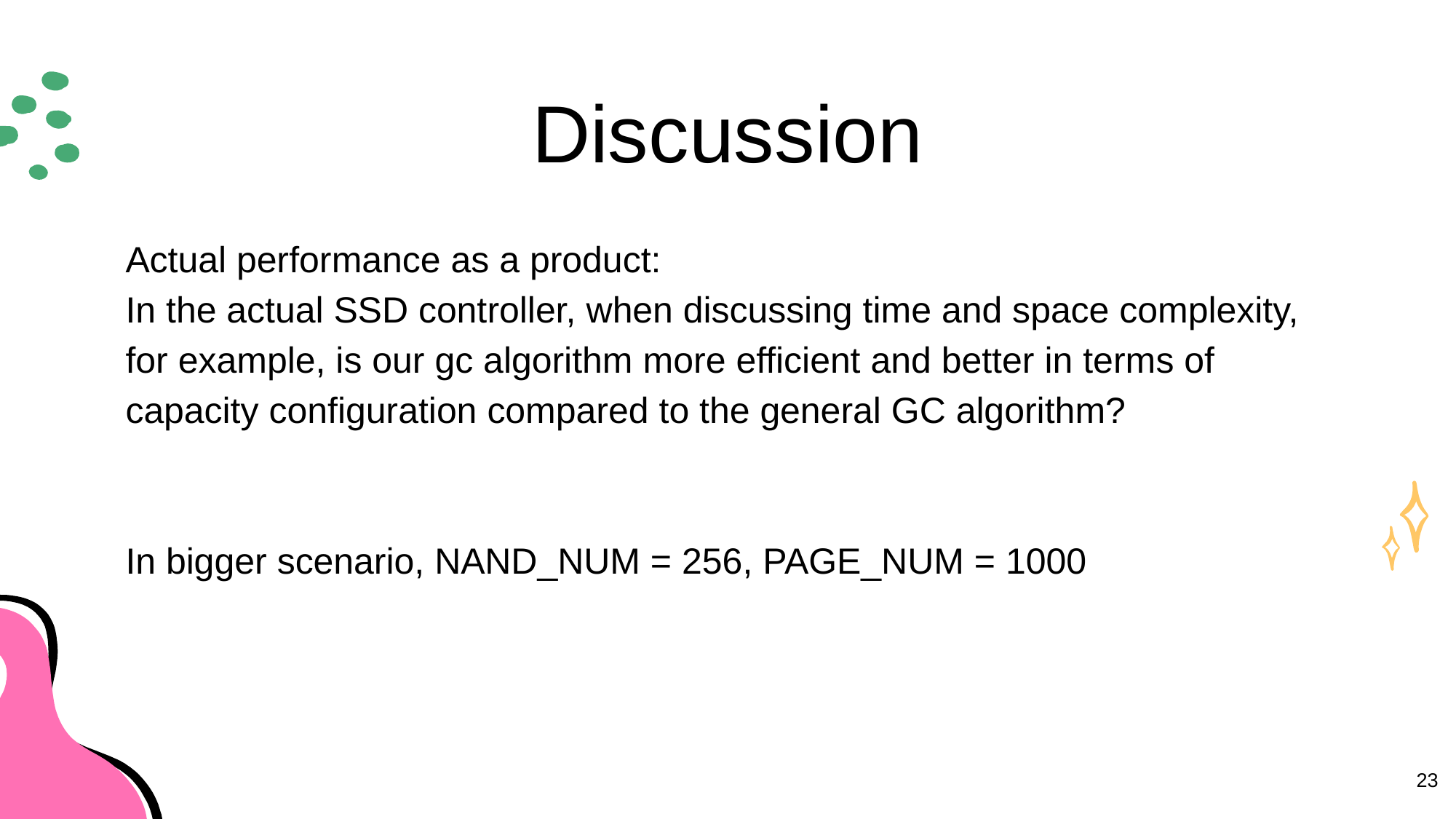

# Discussion
Actual performance as a product:
In the actual SSD controller, when discussing time and space complexity, for example, is our gc algorithm more efficient and better in terms of capacity configuration compared to the general GC algorithm?

In bigger scenario, NAND_NUM = 256, PAGE_NUM = 1000
23